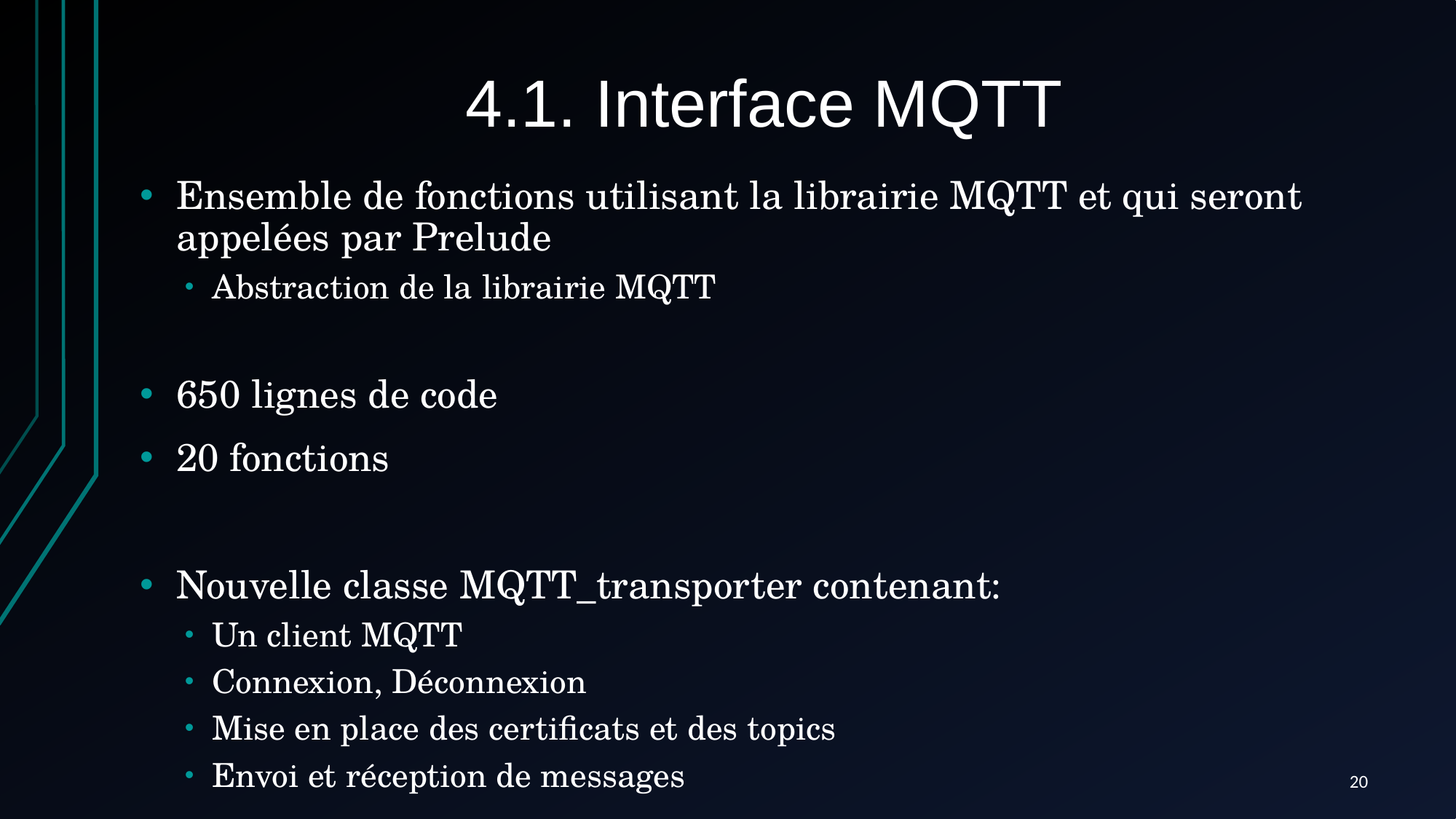

# 4.1. Interface MQTT
Ensemble de fonctions utilisant la librairie MQTT et qui seront appelées par Prelude
Abstraction de la librairie MQTT

650 lignes de code
20 fonctions

Nouvelle classe MQTT_transporter contenant:
Un client MQTT
Connexion, Déconnexion
Mise en place des certificats et des topics
Envoi et réception de messages

20